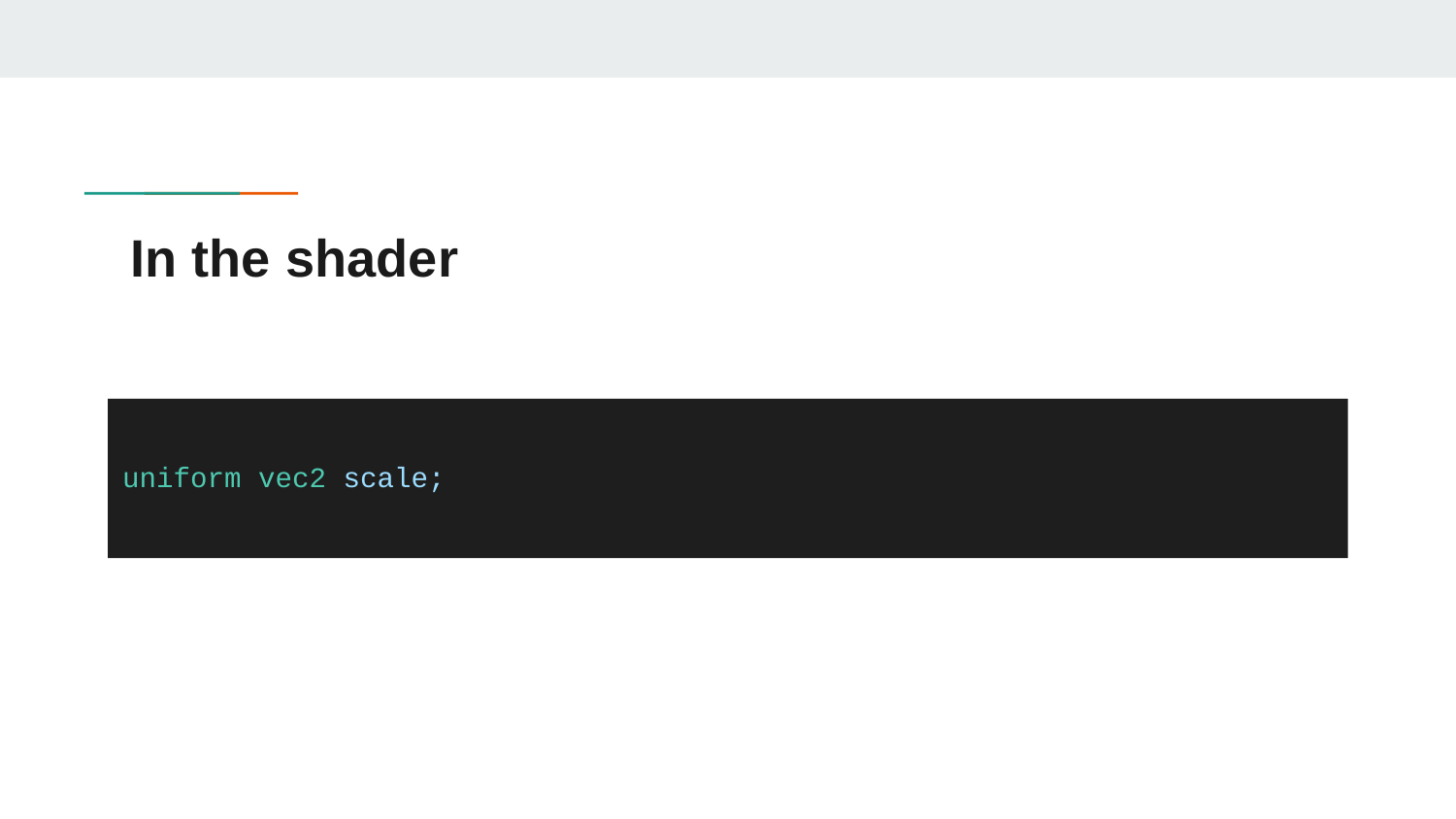

# In the shader

uniform vec2 scale;